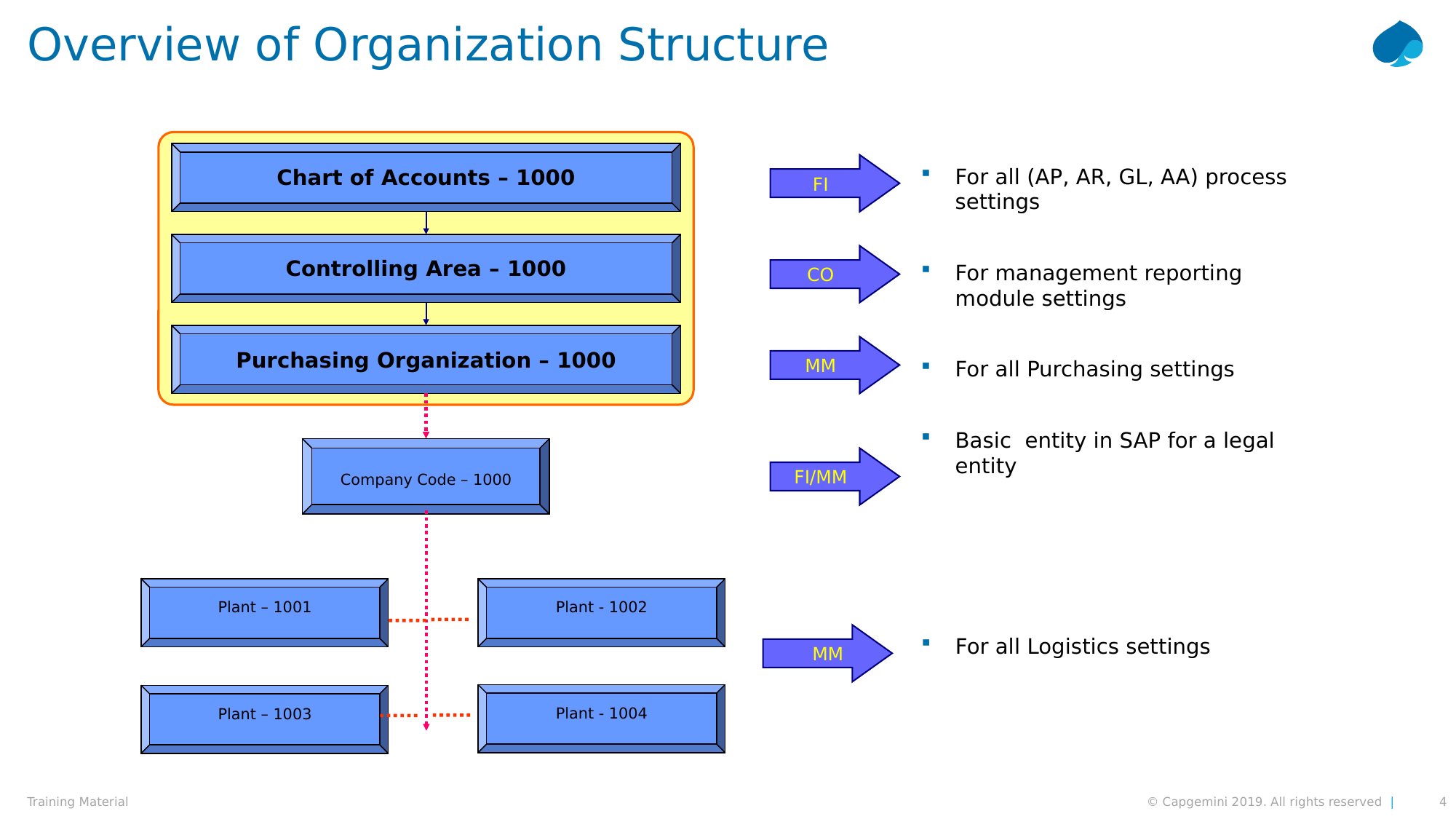

# Overview of Organization Structure

Chart of Accounts – 1000

FI
For all (AP, AR, GL, AA) process settings
For management reporting module settings
For all Purchasing settings
Basic  entity in SAP for a legal   entity

Controlling Area – 1000

CO

Purchasing Organization – 1000

MM

Company Code – 1000

FI/MM

Plant – 1001

Plant - 1002

MM
For all Logistics settings

Plant - 1004

Plant – 1003